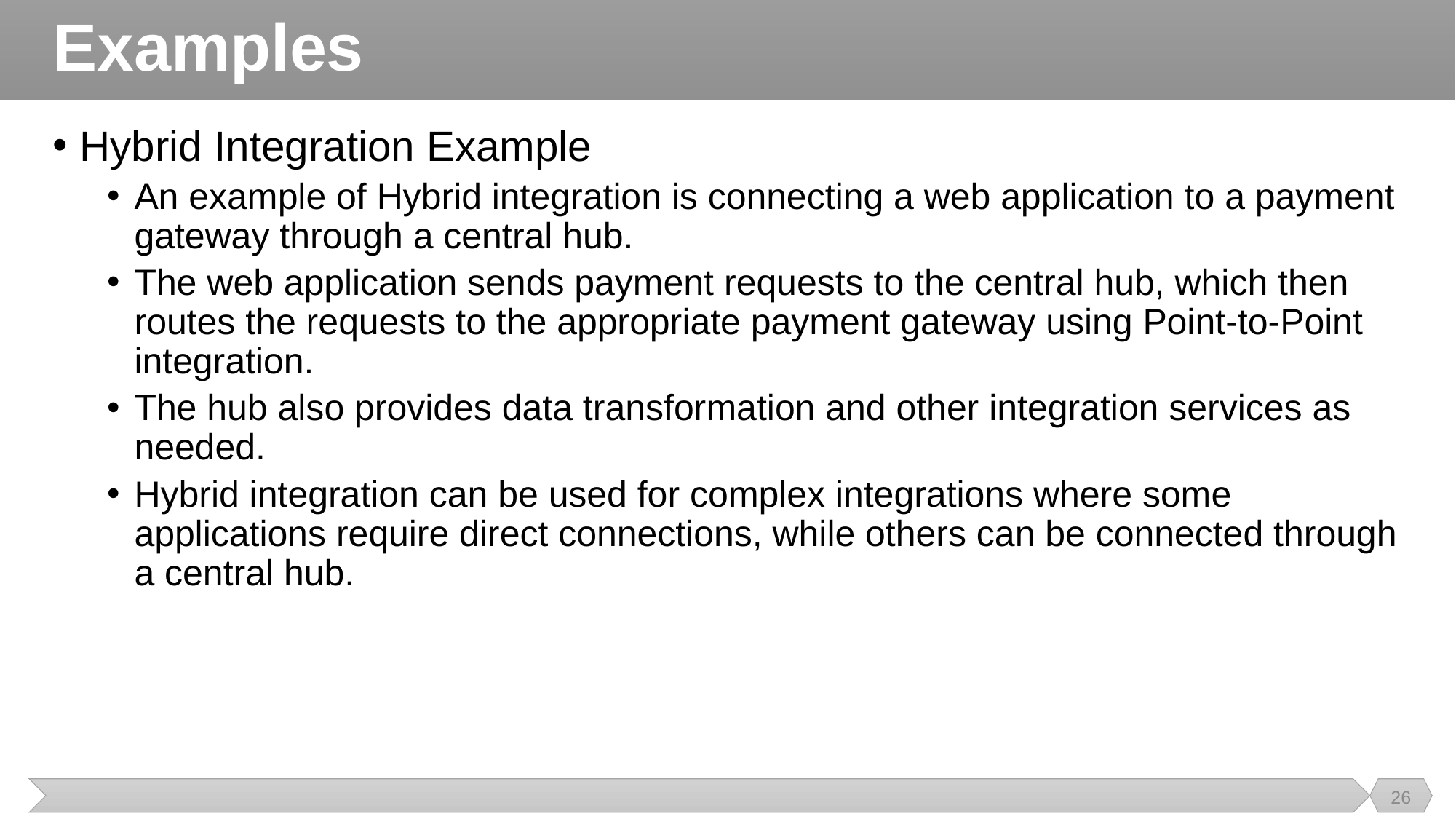

# Examples
Hybrid Integration Example
An example of Hybrid integration is connecting a web application to a payment gateway through a central hub.
The web application sends payment requests to the central hub, which then routes the requests to the appropriate payment gateway using Point-to-Point integration.
The hub also provides data transformation and other integration services as needed.
Hybrid integration can be used for complex integrations where some applications require direct connections, while others can be connected through a central hub.
26